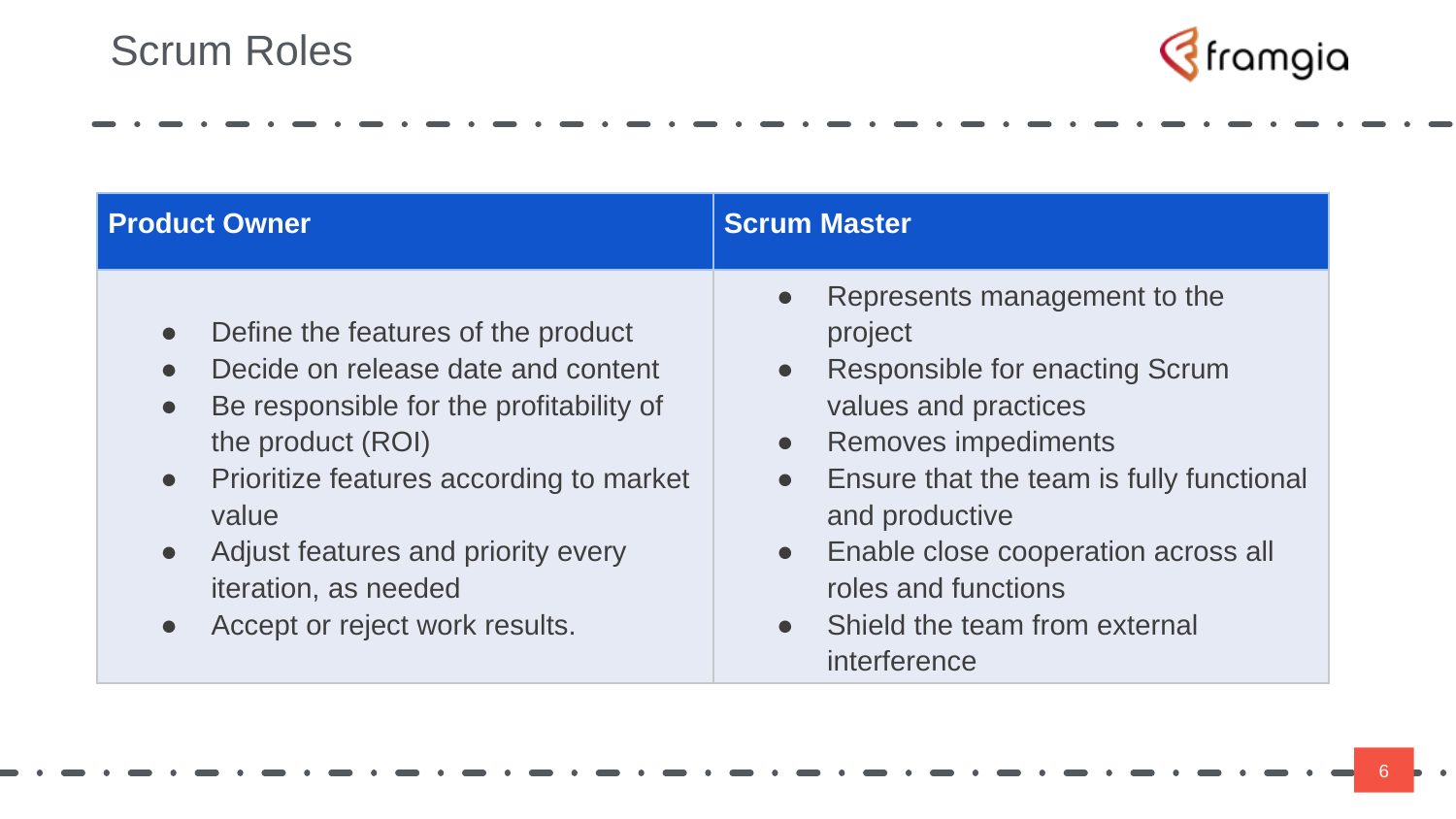

# Scrum Roles
| Product Owner | Scrum Master |
| --- | --- |
| Define the features of the product Decide on release date and content Be responsible for the profitability of the product (ROI) Prioritize features according to market value Adjust features and priority every iteration, as needed Accept or reject work results. | Represents management to the project Responsible for enacting Scrum values and practices Removes impediments Ensure that the team is fully functional and productive Enable close cooperation across all roles and functions Shield the team from external interference |
6